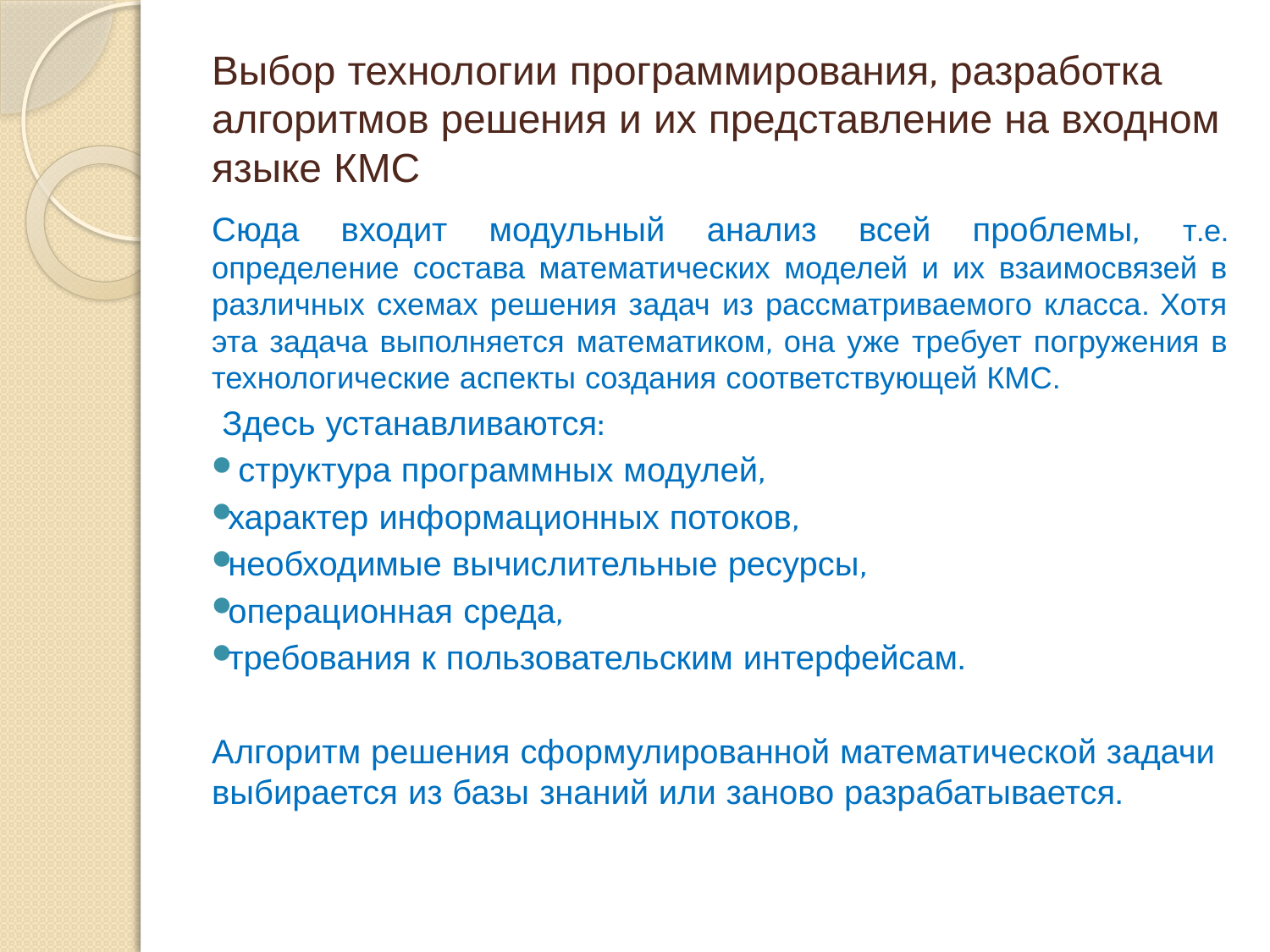

# Выбор технологии программирования, разработка алгоритмов решения и их представление на входном языке КМС
Сюда входит модульный анализ всей проблемы, т.е. определение состава математических моделей и их взаимосвязей в различных схемах решения задач из рассматриваемого класса. Хотя эта задача выполняется математиком, она уже требует погружения в технологические аспекты создания соответствующей КМС.
 Здесь устанавливаются:
 структура программных модулей,
характер информационных потоков,
необходимые вычислительные ресурсы,
операционная среда,
требования к пользовательским интерфейсам.

Алгоритм решения сформулированной математической задачи выбирается из базы знаний или заново разрабатывается.